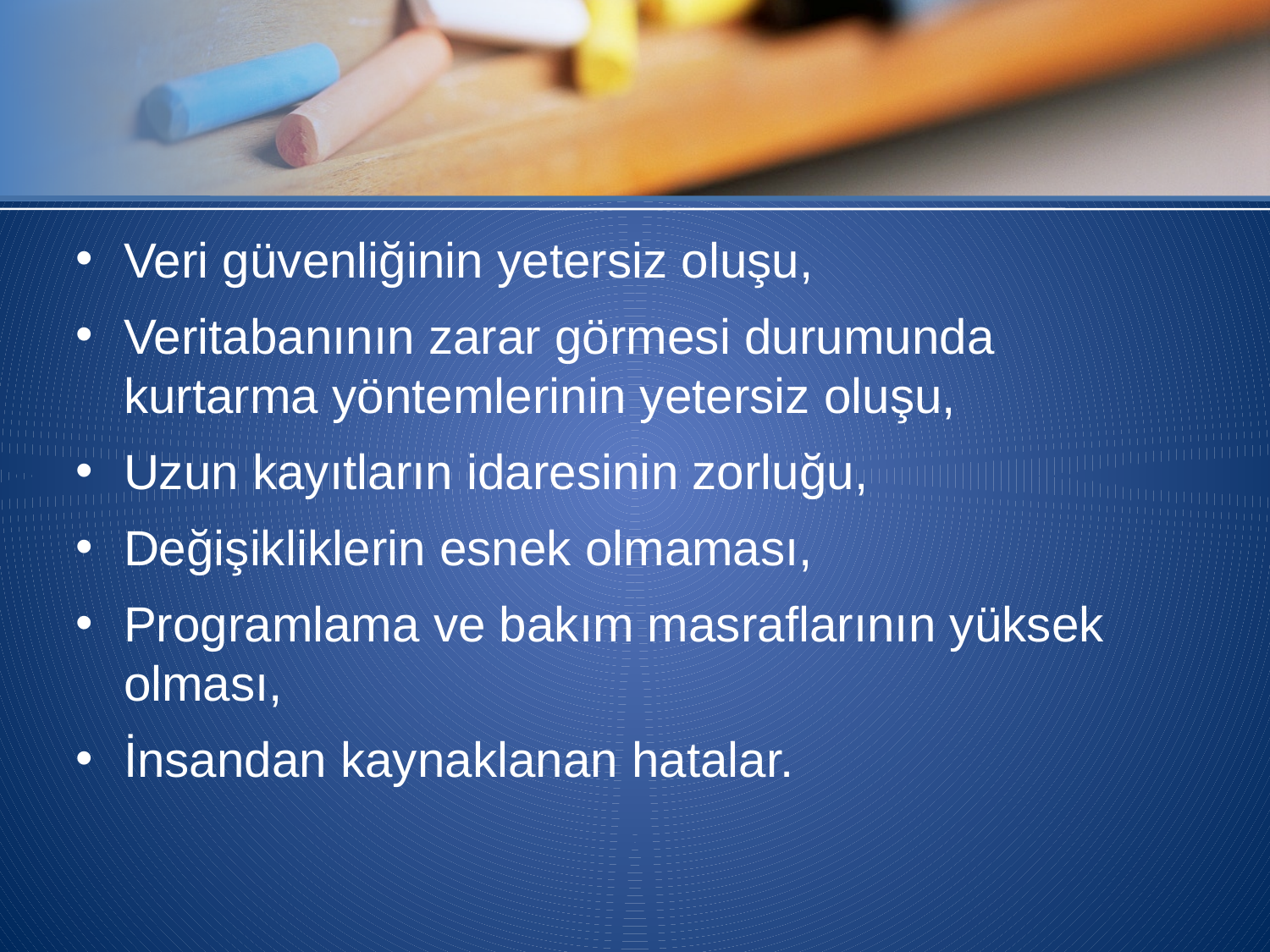

#
Veri güvenliğinin yetersiz oluşu,
Veritabanının zarar görmesi durumunda kurtarma yöntemlerinin yetersiz oluşu,
Uzun kayıtların idaresinin zorluğu,
Değişikliklerin esnek olmaması,
Programlama ve bakım masraflarının yüksek olması,
İnsandan kaynaklanan hatalar.